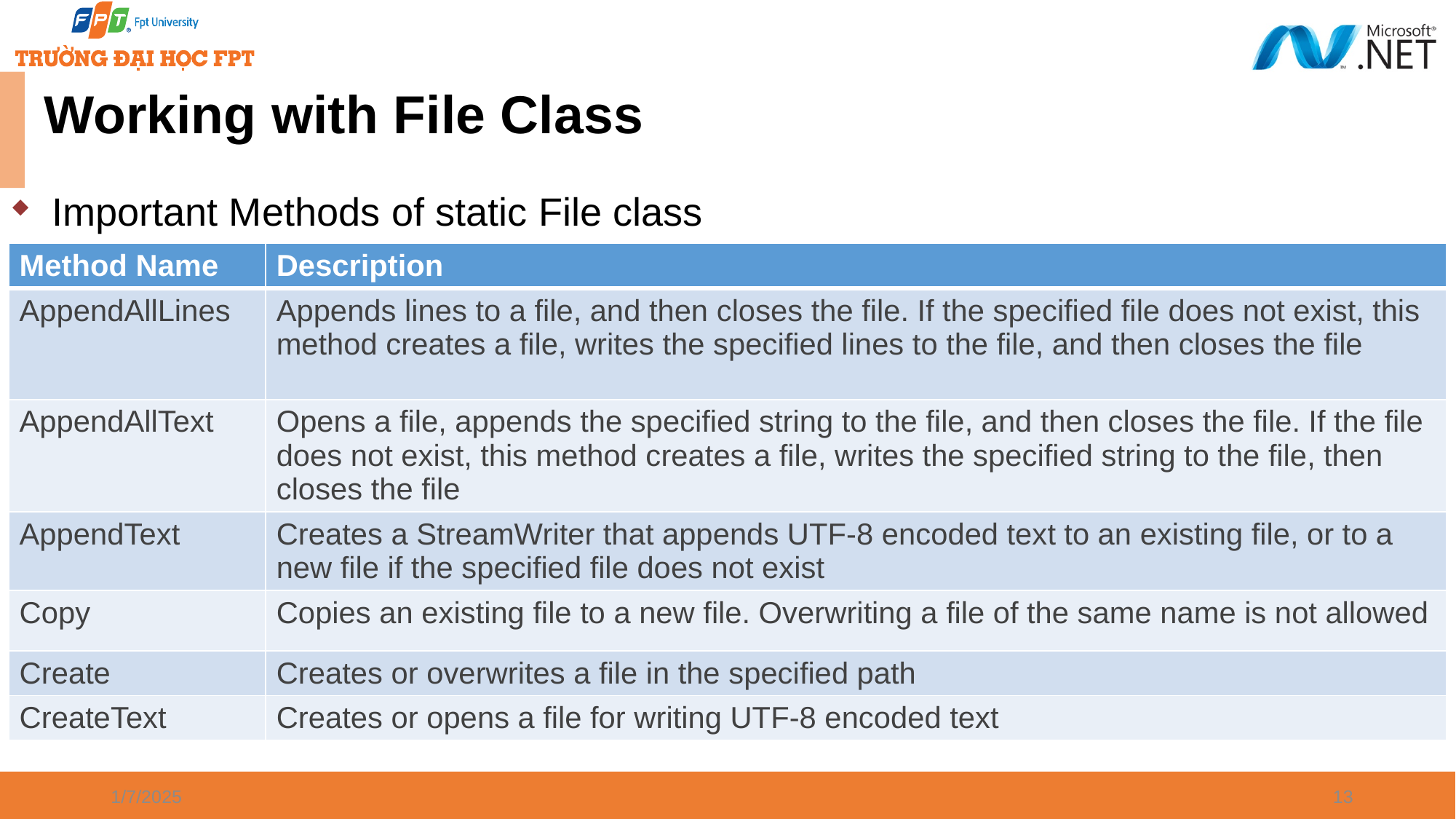

# Working with File Class
Important Methods of static File class
| Method Name | Description |
| --- | --- |
| AppendAllLines | Appends lines to a file, and then closes the file. If the specified file does not exist, this method creates a file, writes the specified lines to the file, and then closes the file |
| AppendAllText | Opens a file, appends the specified string to the file, and then closes the file. If the file does not exist, this method creates a file, writes the specified string to the file, then closes the file |
| AppendText | Creates a StreamWriter that appends UTF-8 encoded text to an existing file, or to a new file if the specified file does not exist |
| Copy | Copies an existing file to a new file. Overwriting a file of the same name is not allowed |
| Create | Creates or overwrites a file in the specified path |
| CreateText | Creates or opens a file for writing UTF-8 encoded text |
1/7/2025
13